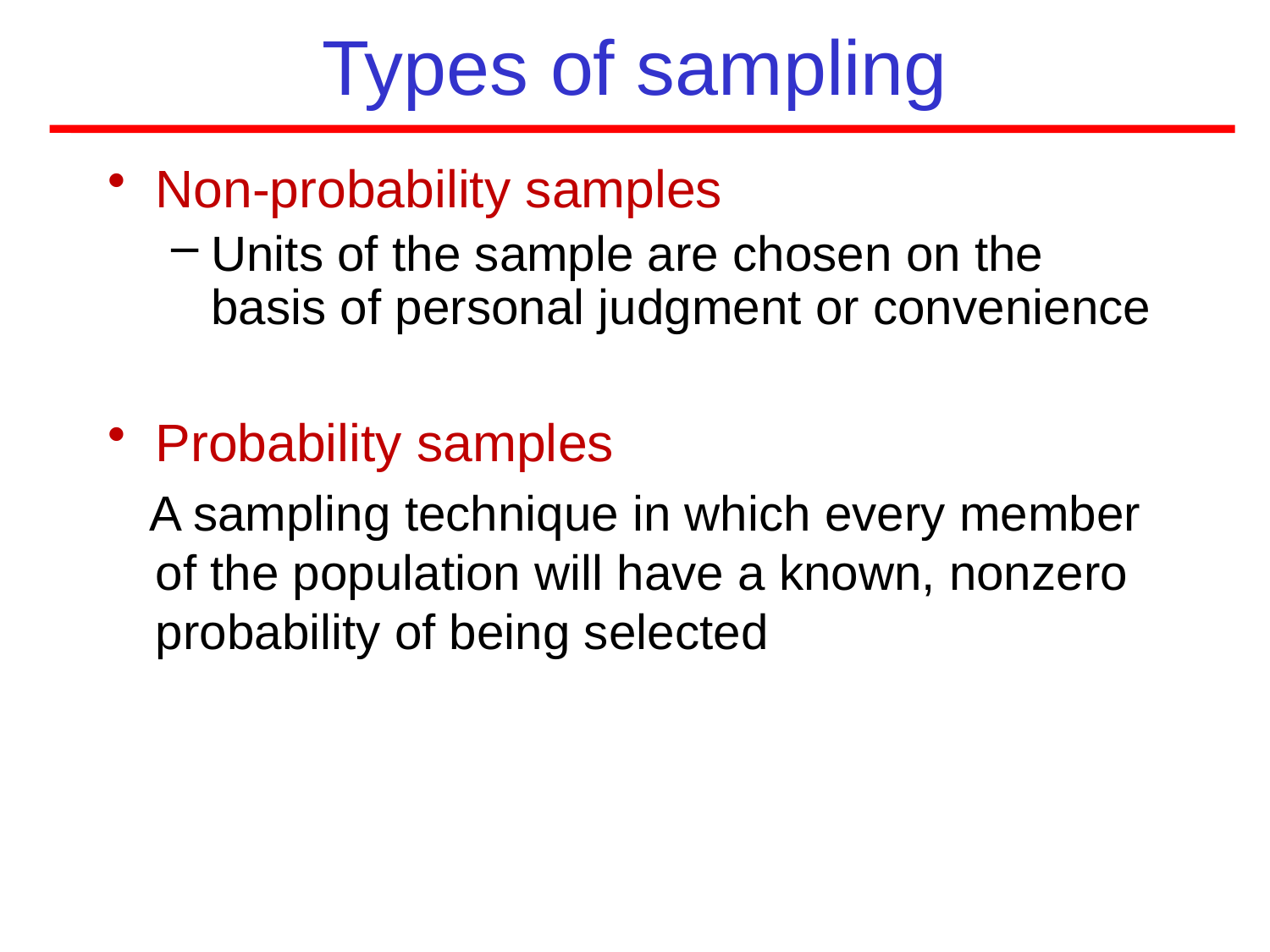

# Types of sampling

Non-probability samples
Units of the sample are chosen on the basis of personal judgment or convenience

Probability samples
   A sampling technique in which every member of the population will have a known, nonzero probability of being selected